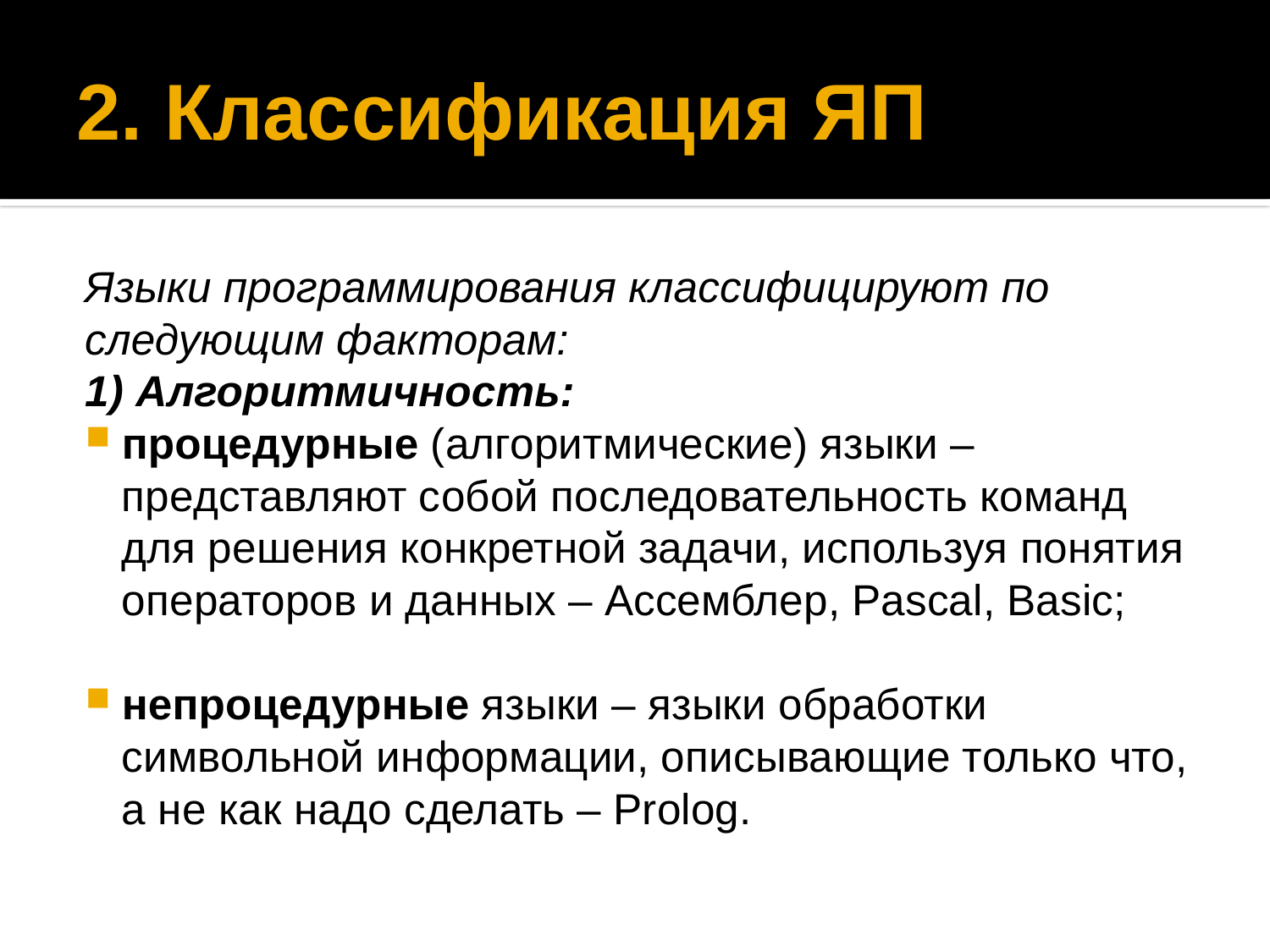

# 2. Классификация ЯП
Языки программирования классифицируют по следующим факторам:
1) Алгоритмичность:
процедурные (алгоритмические) языки – представляют собой последовательность команд для решения конкретной задачи, используя понятия операторов и данных – Ассемблер, Pascal, Basic;

непроцедурные языки – языки обработки символьной информации, описывающие только что, а не как надо сделать – Prolog.